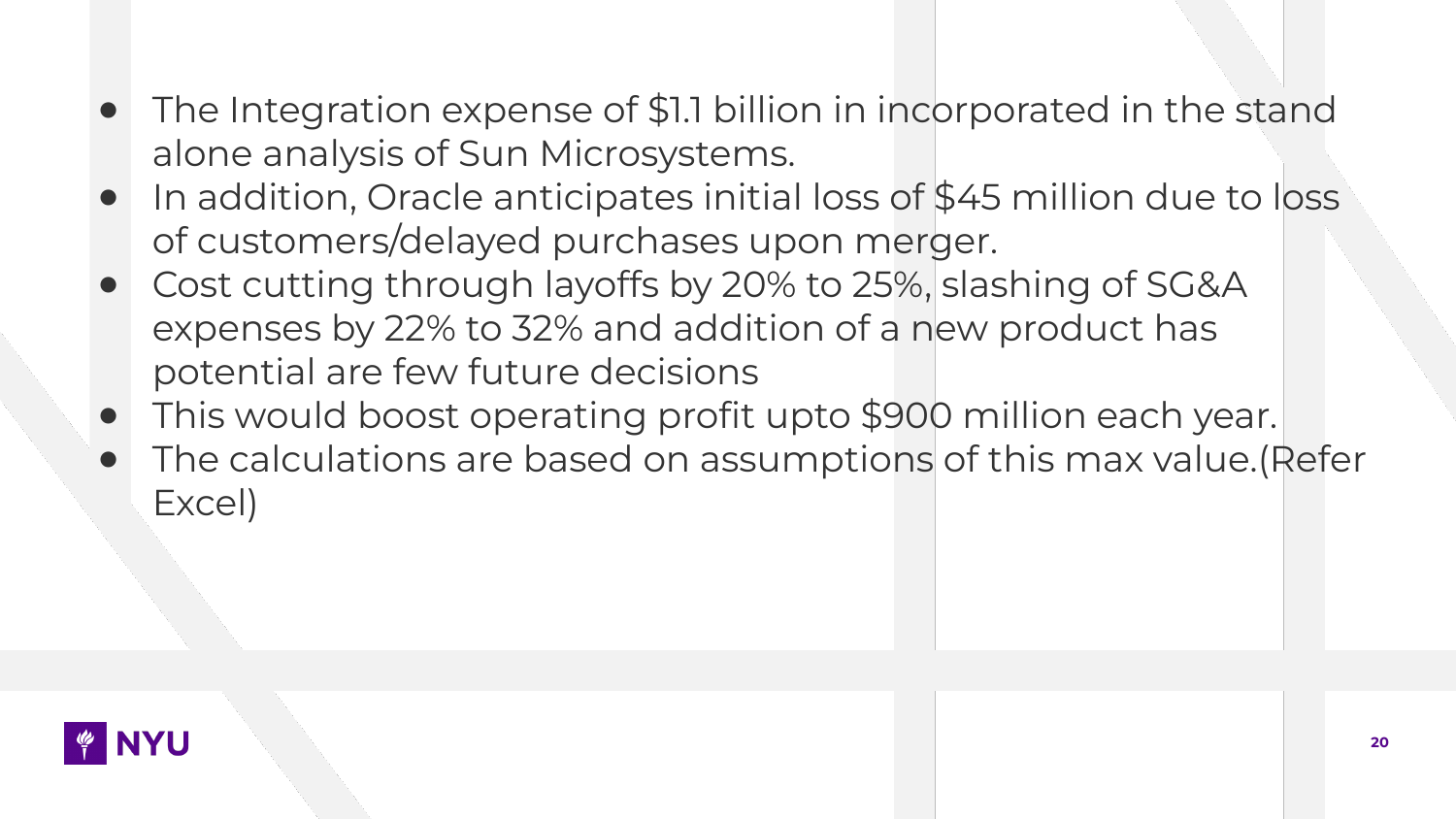

# The Integration expense of $1.1 billion in incorporated in the stand alone analysis of Sun Microsystems.
In addition, Oracle anticipates initial loss of $45 million due to loss of customers/delayed purchases upon merger.
Cost cutting through layoffs by 20% to 25%, slashing of SG&A expenses by 22% to 32% and addition of a new product has potential are few future decisions
This would boost operating profit upto $900 million each year.
The calculations are based on assumptions of this max value.(Refer Excel)